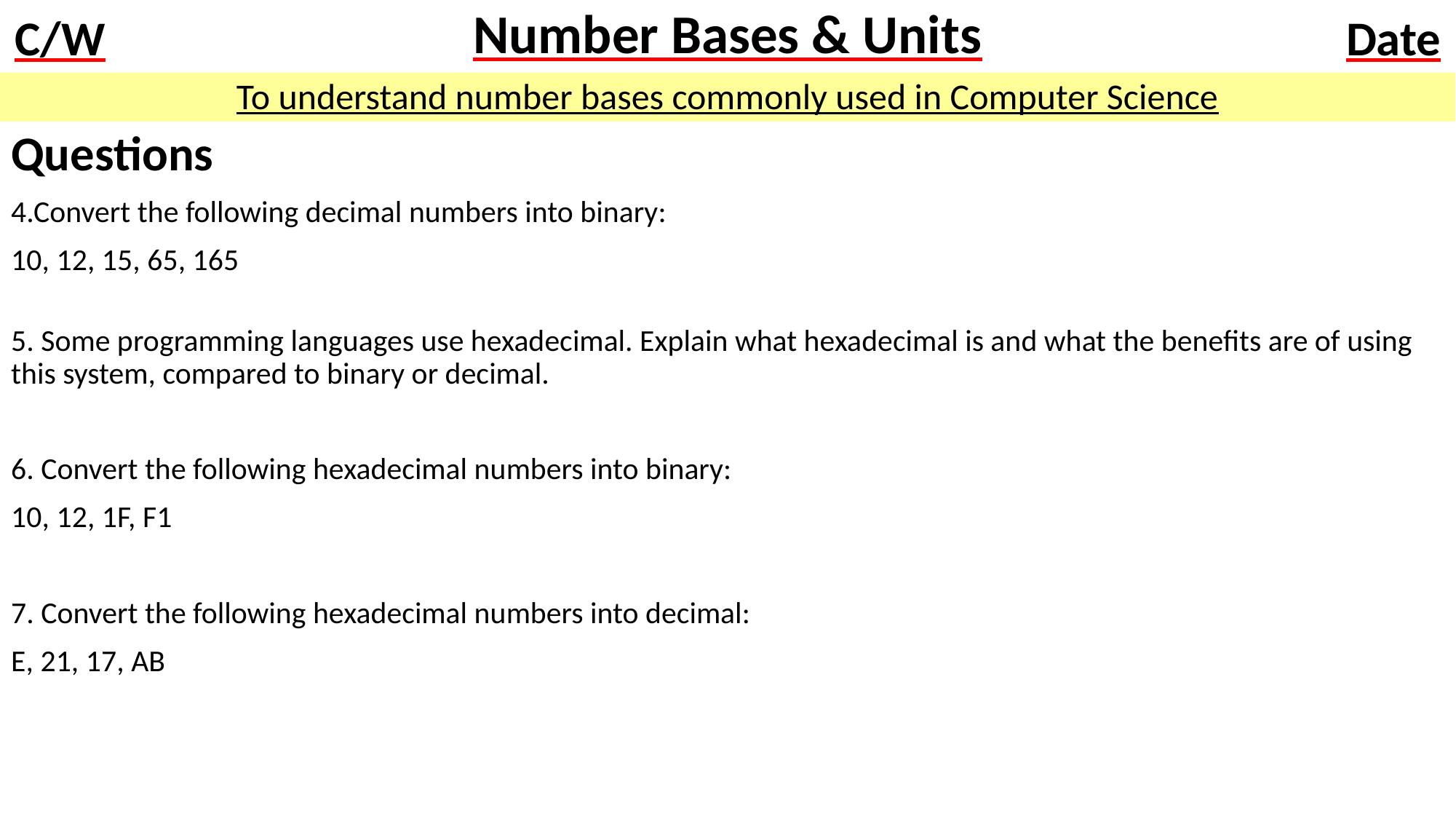

# Number Bases & Units
To understand number bases commonly used in Computer Science

Questions
4.Convert the following decimal numbers into binary:
10, 12, 15, 65, 165
5. Some programming languages use hexadecimal. Explain what hexadecimal is and what the benefits are of using this system, compared to binary or decimal.

6. Convert the following hexadecimal numbers into binary:
10, 12, 1F, F1

7. Convert the following hexadecimal numbers into decimal:
E, 21, 17, AB